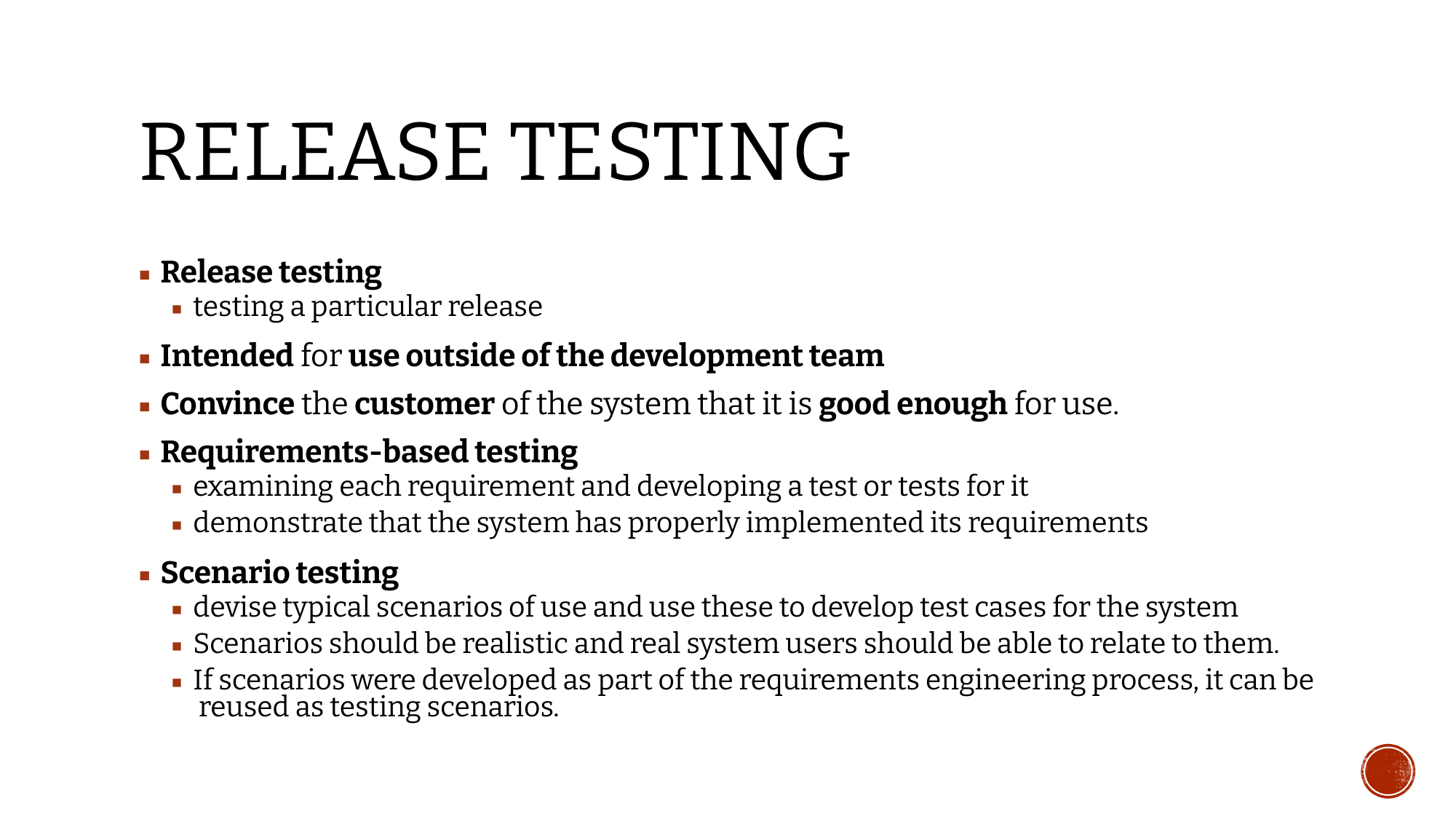

# RELEASE TESTING
Release testing
testing a particular release
Intended for use outside of the development team
Convince the customer of the system that it is good enough for use.
Requirements-based testing
examining each requirement and developing a test or tests for it
demonstrate that the system has properly implemented its requirements
Scenario testing
devise typical scenarios of use and use these to develop test cases for the system
Scenarios should be realistic and real system users should be able to relate to them.
If scenarios were developed as part of the requirements engineering process, it can be  reused as testing scenarios.